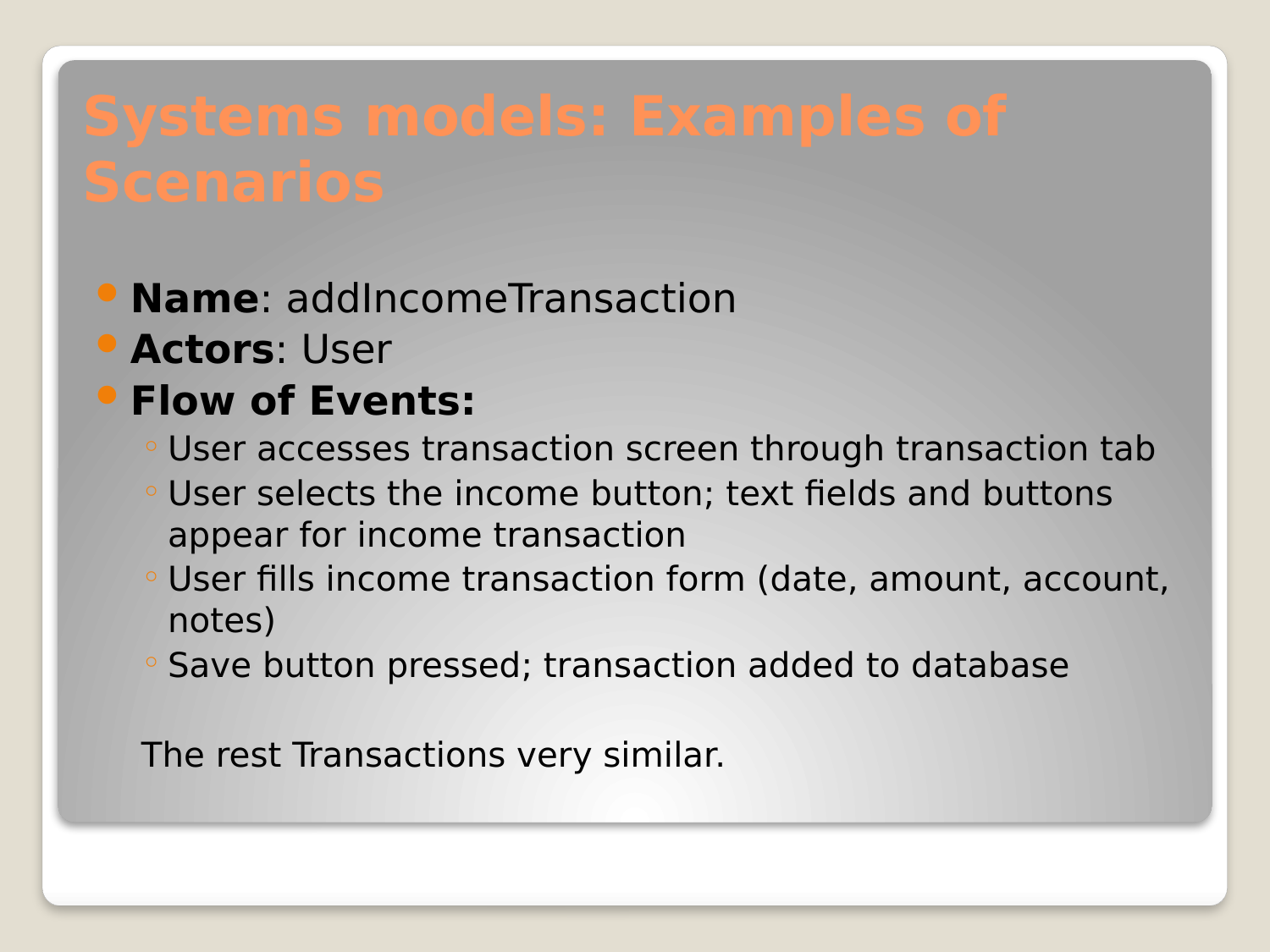

# Systems models: Examples of Scenarios
Name: addIncomeTransaction
Actors: User
Flow of Events:
User accesses transaction screen through transaction tab
User selects the income button; text fields and buttons appear for income transaction
User fills income transaction form (date, amount, account, notes)
Save button pressed; transaction added to database

The rest Transactions very similar.